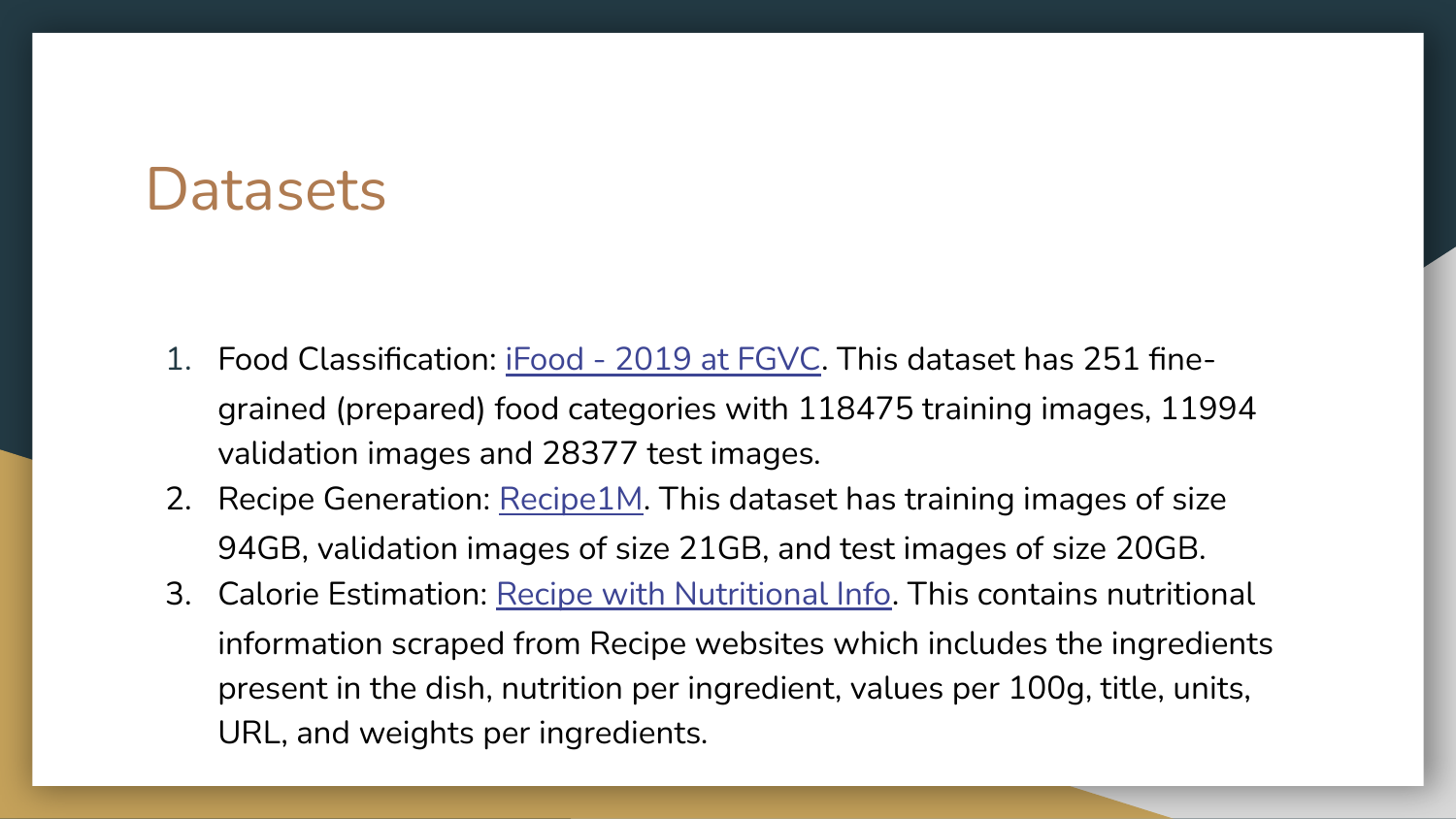

# Datasets
Food Classification: iFood - 2019 at FGVC. This dataset has 251 fine-grained (prepared) food categories with 118475 training images, 11994 validation images and 28377 test images.
Recipe Generation: Recipe1M. This dataset has training images of size 94GB, validation images of size 21GB, and test images of size 20GB.
Calorie Estimation: Recipe with Nutritional Info. This contains nutritional information scraped from Recipe websites which includes the ingredients present in the dish, nutrition per ingredient, values per 100g, title, units, URL, and weights per ingredients.